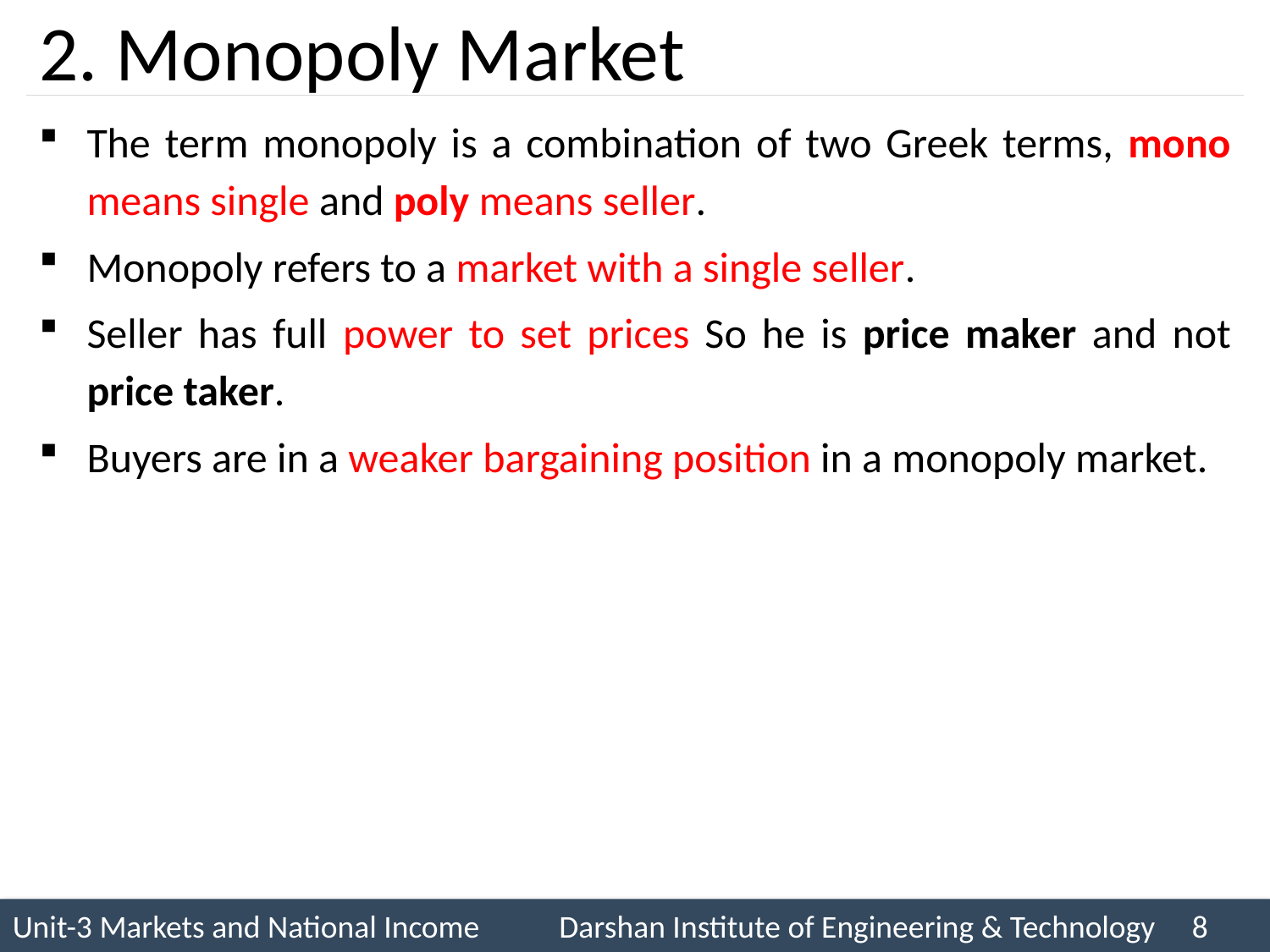

# 2. Monopoly Market
The term monopoly is a combination of two Greek terms, mono means single and poly means seller.
Monopoly refers to a market with a single seller.
Seller has full power to set prices So he is price maker and not price taker.
Buyers are in a weaker bargaining position in a monopoly market.